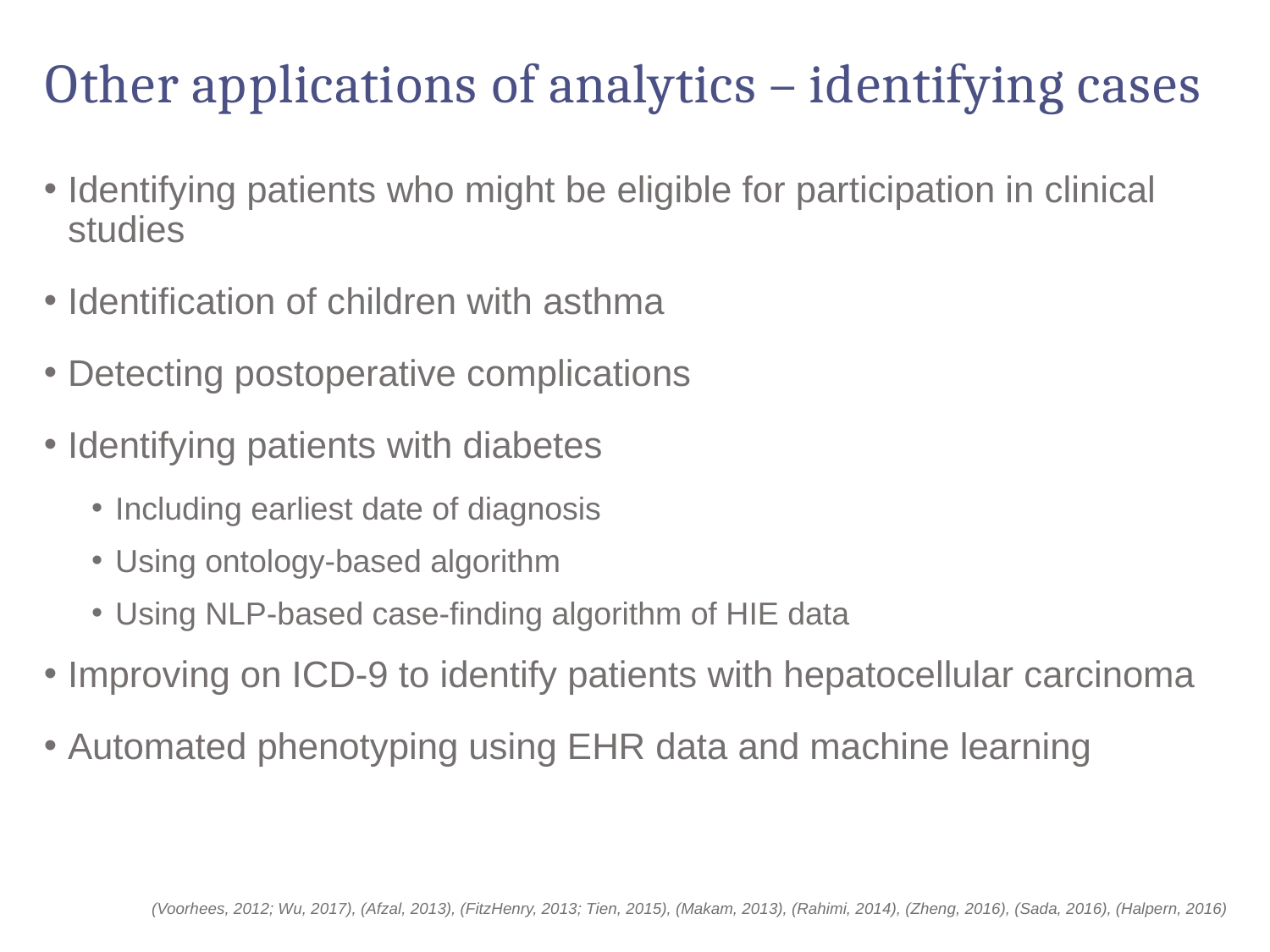

# Other applications of analytics – identifying cases
Identifying patients who might be eligible for participation in clinical studies
Identification of children with asthma
Detecting postoperative complications
Identifying patients with diabetes
Including earliest date of diagnosis
Using ontology-based algorithm
Using NLP-based case-finding algorithm of HIE data
Improving on ICD-9 to identify patients with hepatocellular carcinoma
Automated phenotyping using EHR data and machine learning
(Voorhees, 2012; Wu, 2017), (Afzal, 2013), (FitzHenry, 2013; Tien, 2015), (Makam, 2013), (Rahimi, 2014), (Zheng, 2016), (Sada, 2016), (Halpern, 2016)